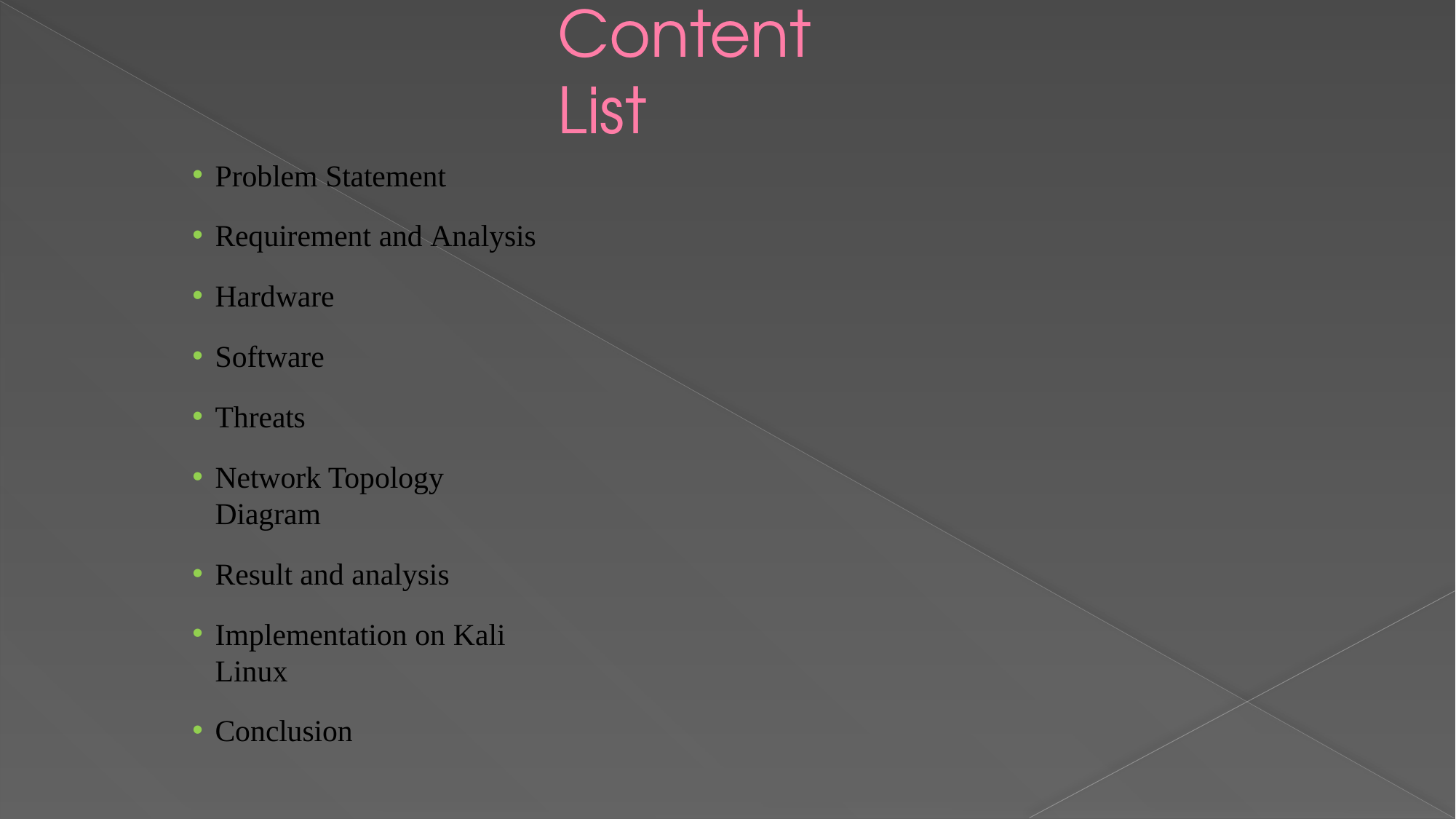

# Content List
Problem Statement
Requirement and Analysis
Hardware
Software
Threats
Network Topology Diagram
Result and analysis
Implementation on Kali Linux
Conclusion